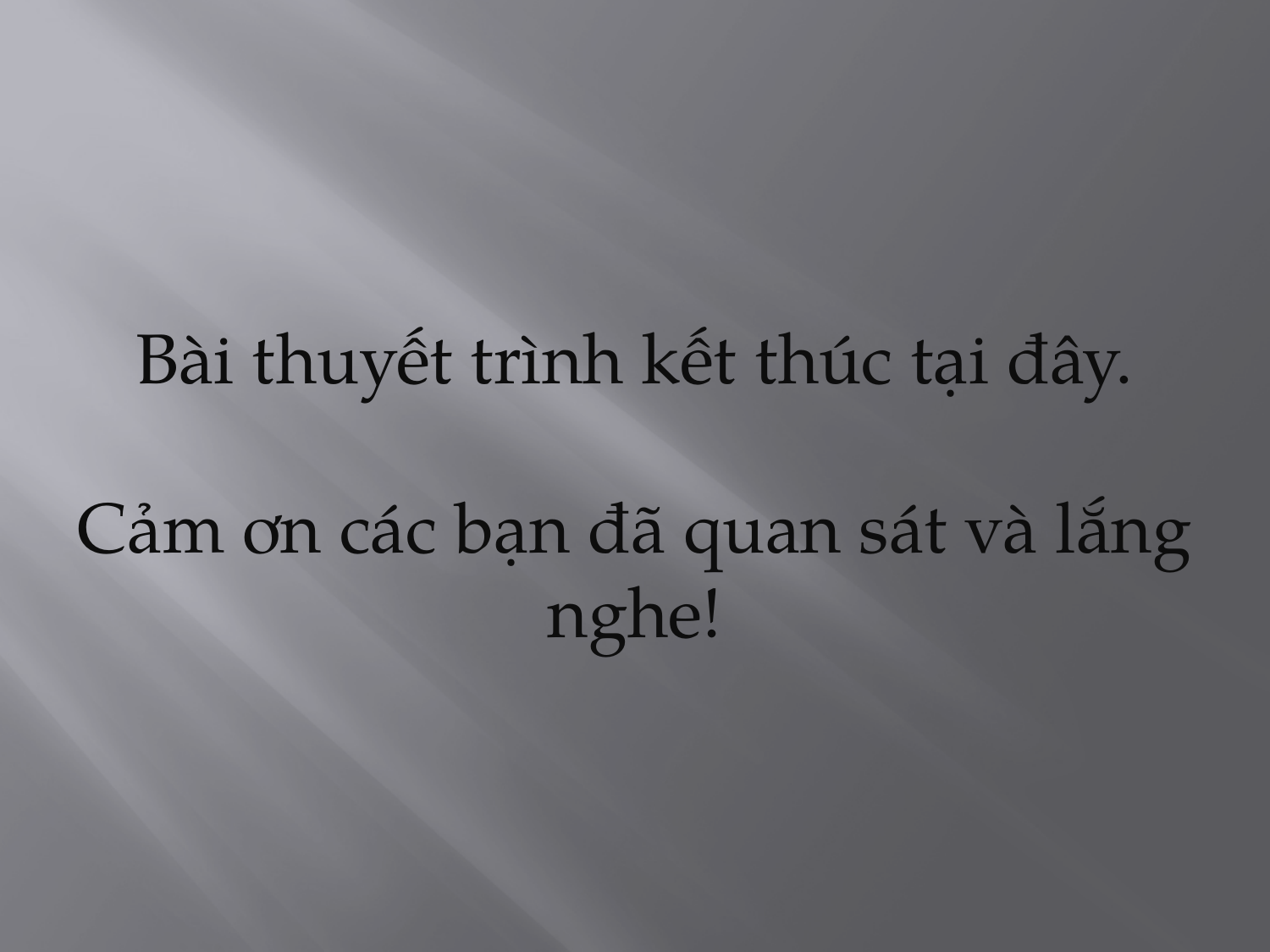

Bài thuyết trình kết thúc tại đây.

Cảm ơn các bạn đã quan sát và lắng nghe!